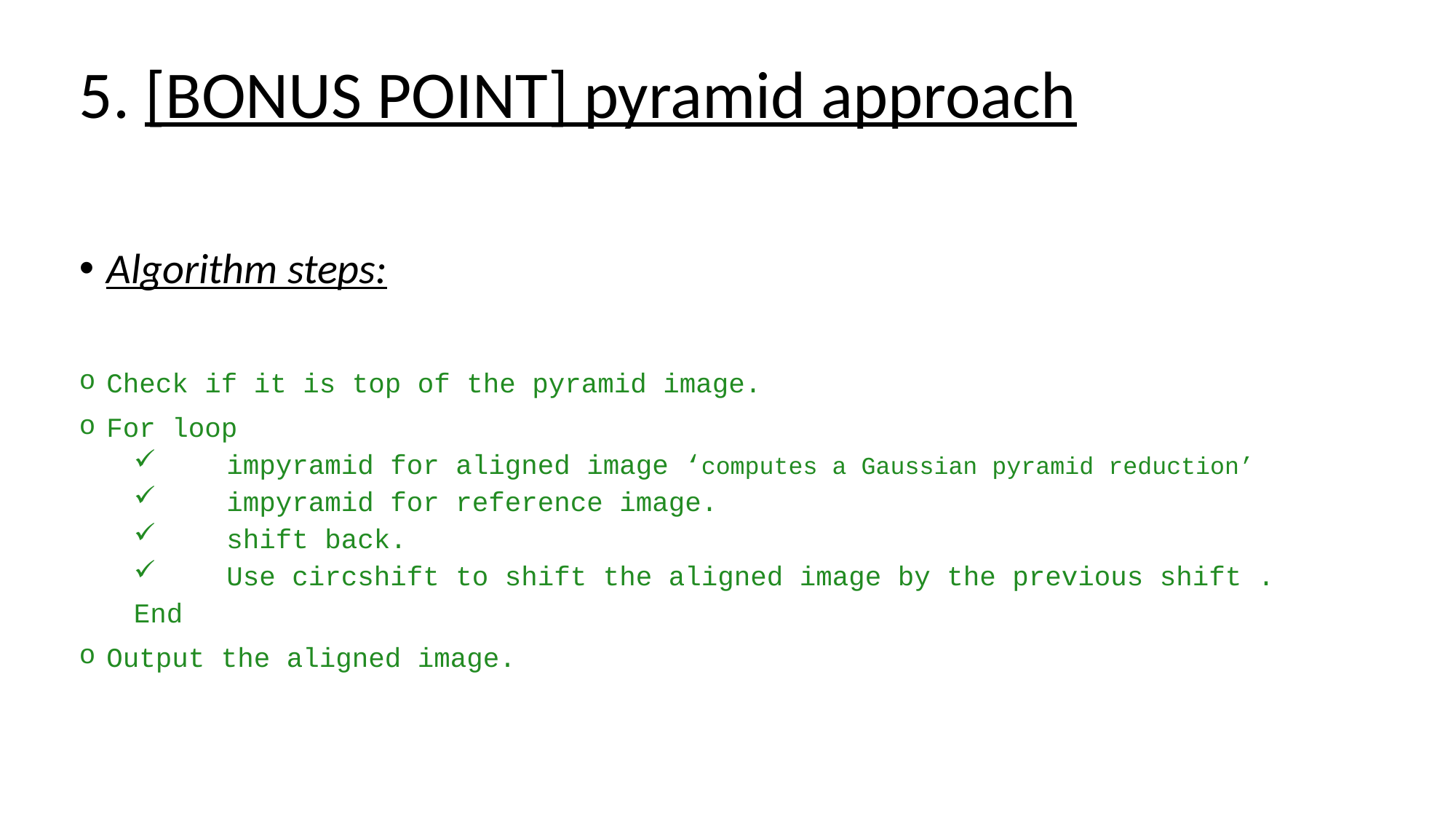

# 5. [BONUS POINT] pyramid approach
Algorithm steps:

Check if it is top of the pyramid image.
For loop
    impyramid for aligned image ‘computes a Gaussian pyramid reduction’
    impyramid for reference image.
    shift back.
    Use circshift to shift the aligned image by the previous shift .
End
Output the aligned image.